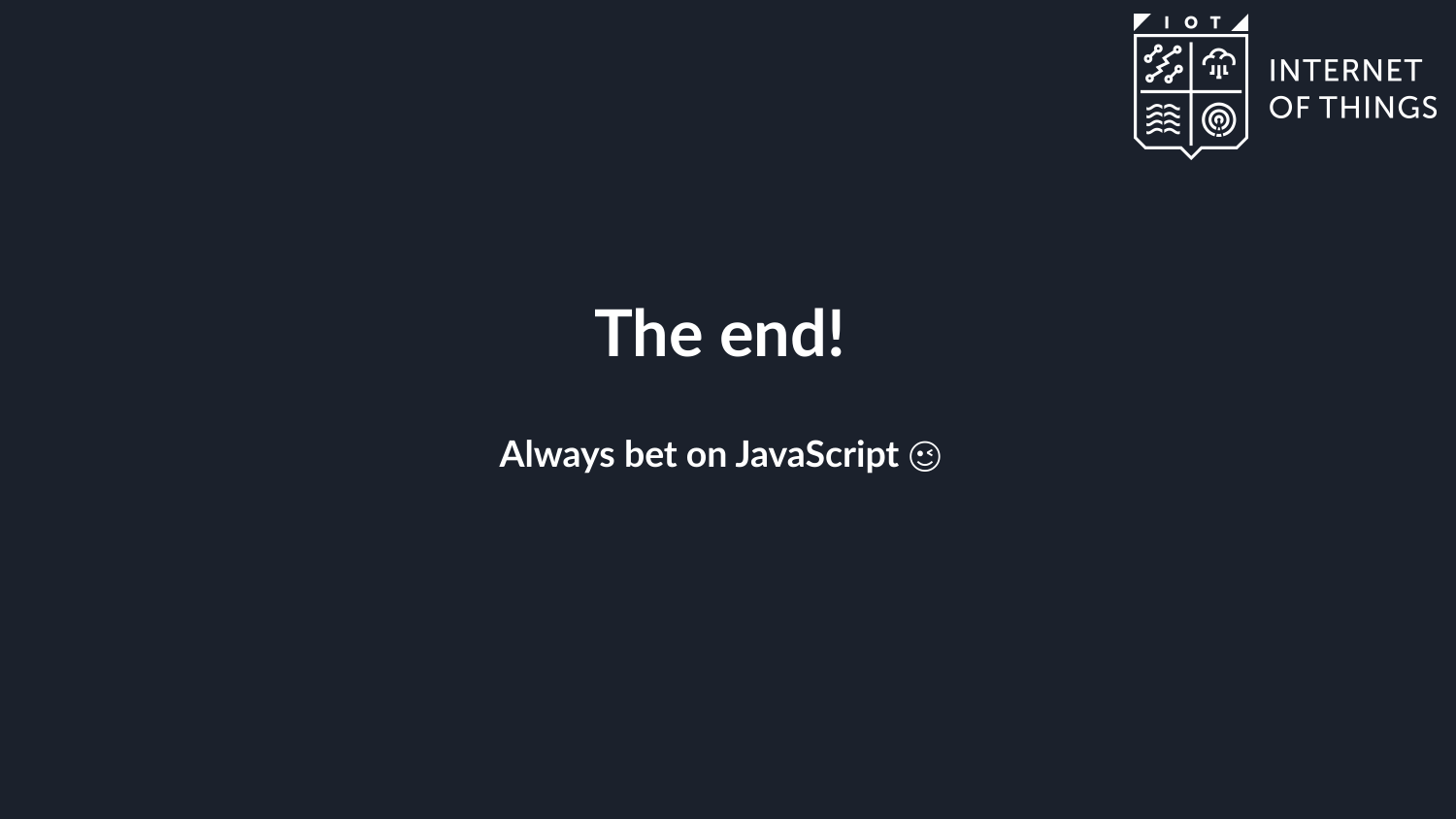

The end!
Always bet on JavaScript 😉